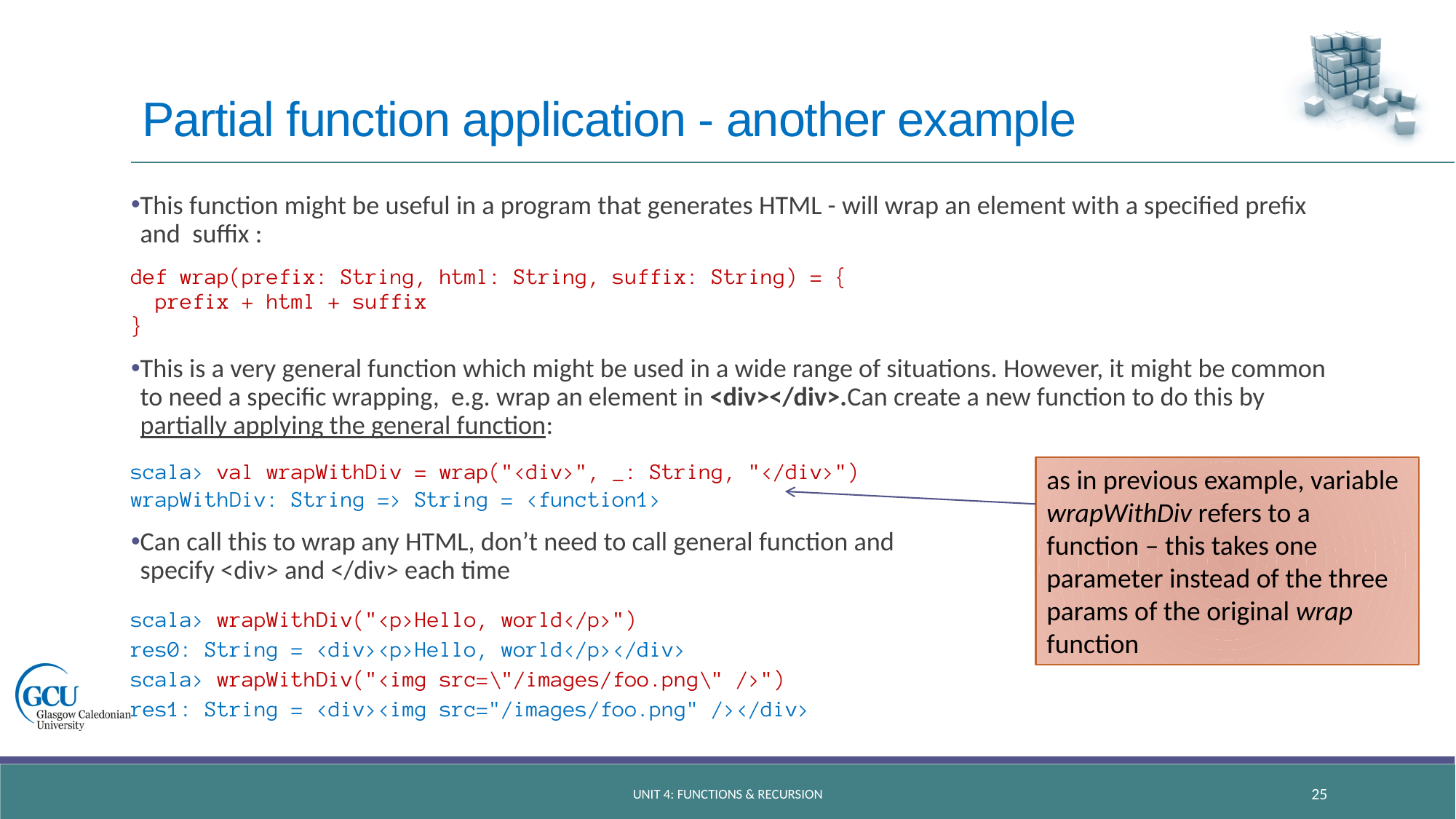

# Partial function application - another example
This function might be useful in a program that generates HTML - will wrap an element with a specified prefix and  suffix :
def wrap(prefix: String, html: String, suffix: String) = {
  prefix + html + suffix
}
This is a very general function which might be used in a wide range of situations. However, it might be common to need a specific wrapping,  e.g. wrap an element in <div></div>.Can create a new function to do this by partially applying the general function:
scala> val wrapWithDiv = wrap("<div>", _: String, "</div>")
wrapWithDiv: String => String = <function1>
Can call this to wrap any HTML, don’t need to call general function and
specify <div> and </div> each time
scala> wrapWithDiv("<p>Hello, world</p>")
res0: String = <div><p>Hello, world</p></div>
scala> wrapWithDiv("<img src=\"/images/foo.png\" />")
res1: String = <div><img src="/images/foo.png" /></div>
as in previous example, variable wrapWithDiv refers to a function – this takes one parameter instead of the three params of the original wrap function
unit 4: functions & recursion
25